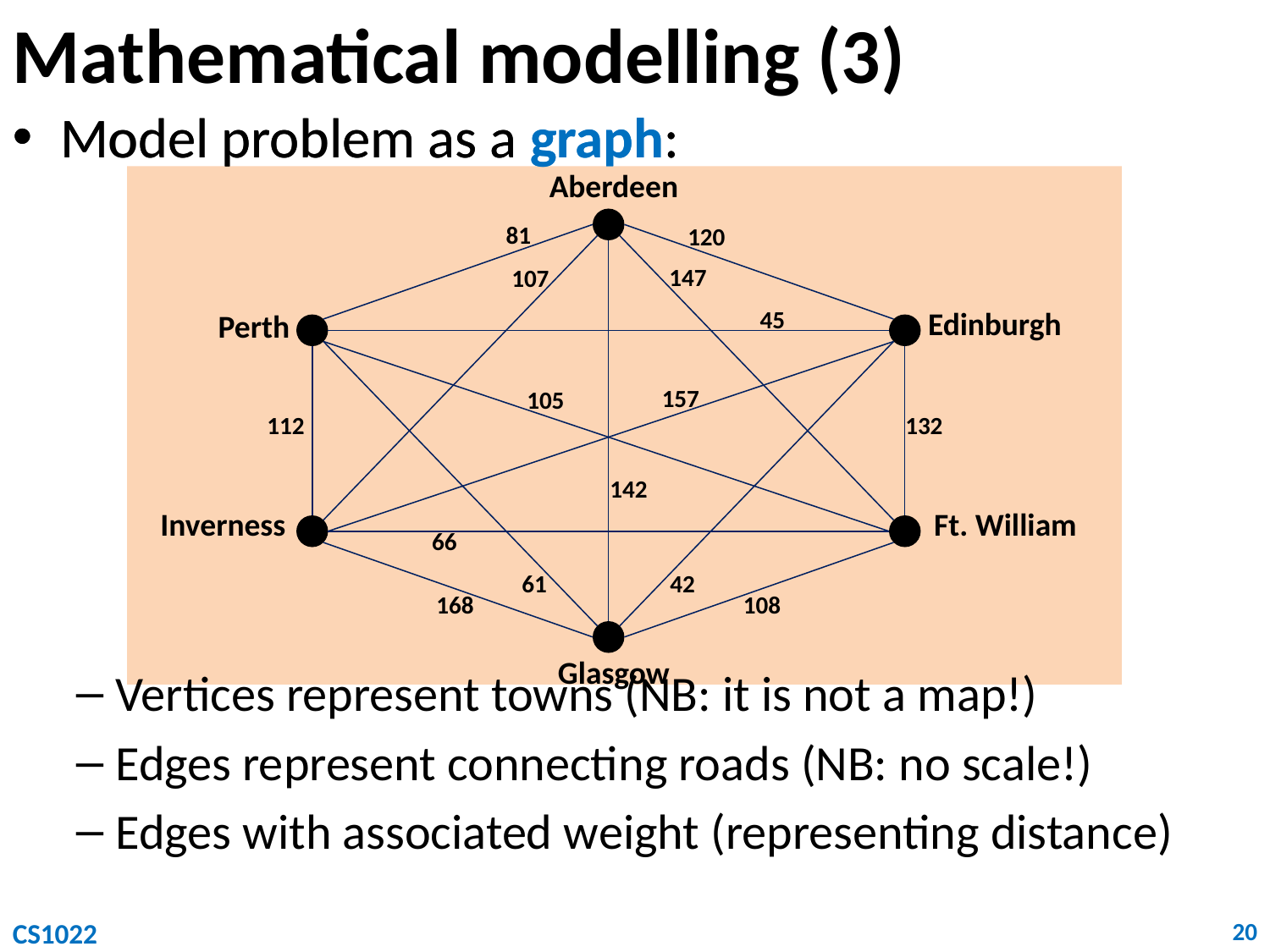

# Mathematical modelling (3)
Model problem as a graph:

Model problem as a graph:

Vertices represent towns (NB: it is not a map!)
Edges represent connecting roads (NB: no scale!)
Edges with associated weight (representing distance)

Aberdeen

81
120
147
107
45
Edinburgh
Perth

157
105
112
132
142
Inverness
Ft. William

66
61
42
168
108

Glasgow
CS1022
20